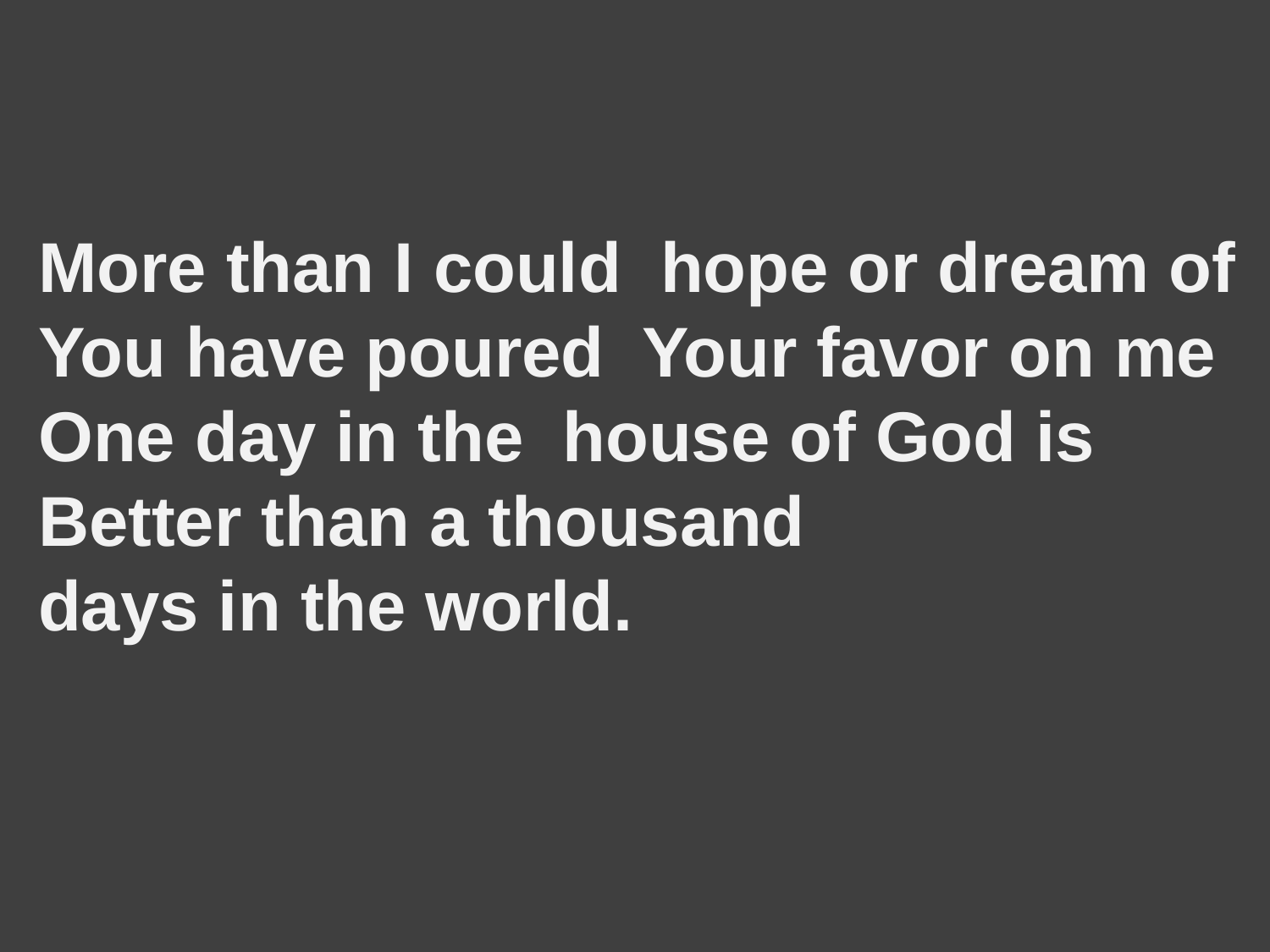

# More than I could  hope or dream of You have poured  Your favor on me One day in the  house of God is Better than a thousand days in the world.